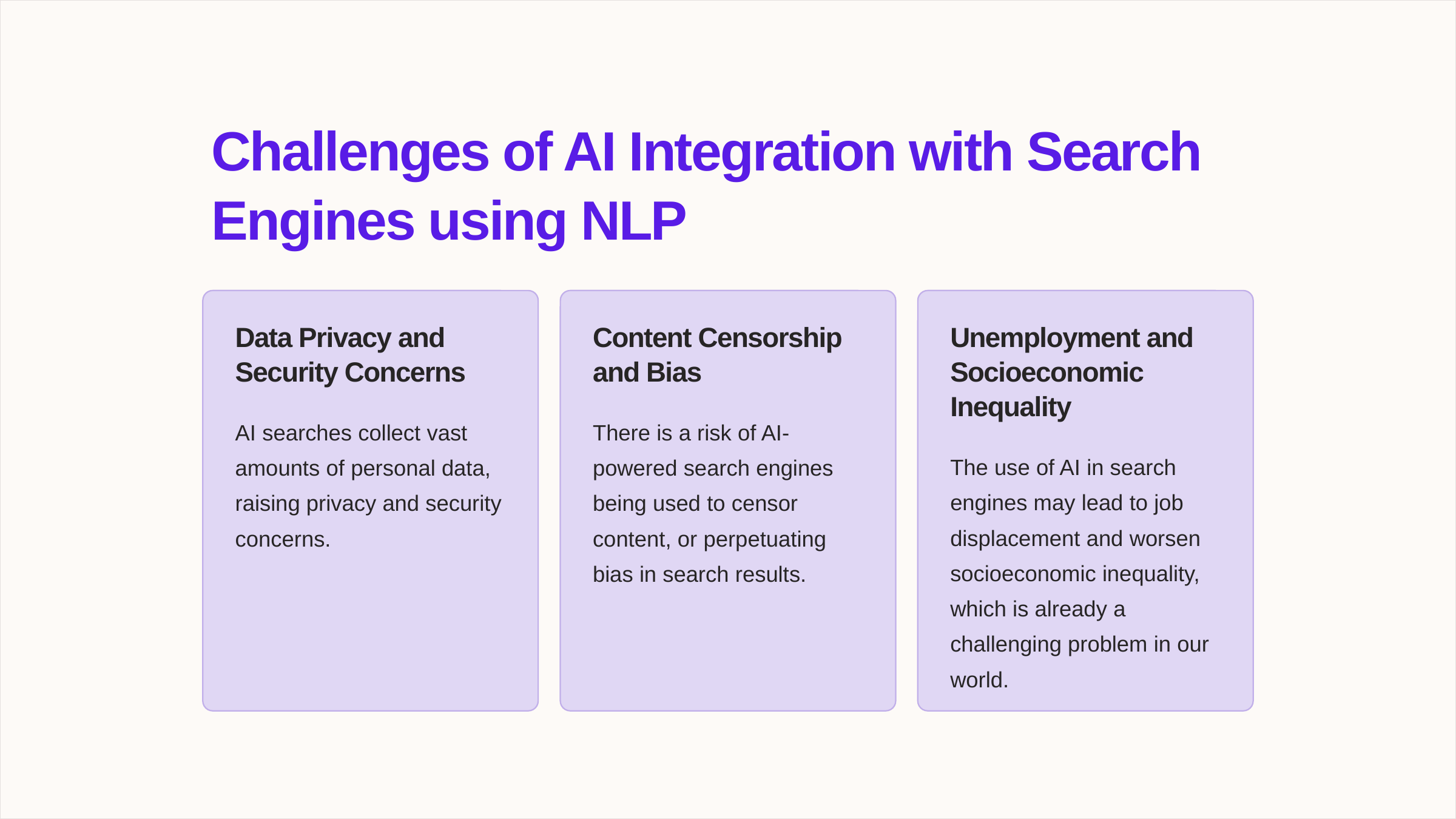

Challenges of AI Integration with Search Engines using NLP

Data Privacy and Security Concerns
Content Censorship and Bias
Unemployment and Socioeconomic Inequality
AI searches collect vast amounts of personal data, raising privacy and security concerns.
There is a risk of AI-powered search engines being used to censor content, or perpetuating bias in search results.
The use of AI in search engines may lead to job displacement and worsen socioeconomic inequality, which is already a challenging problem in our world.